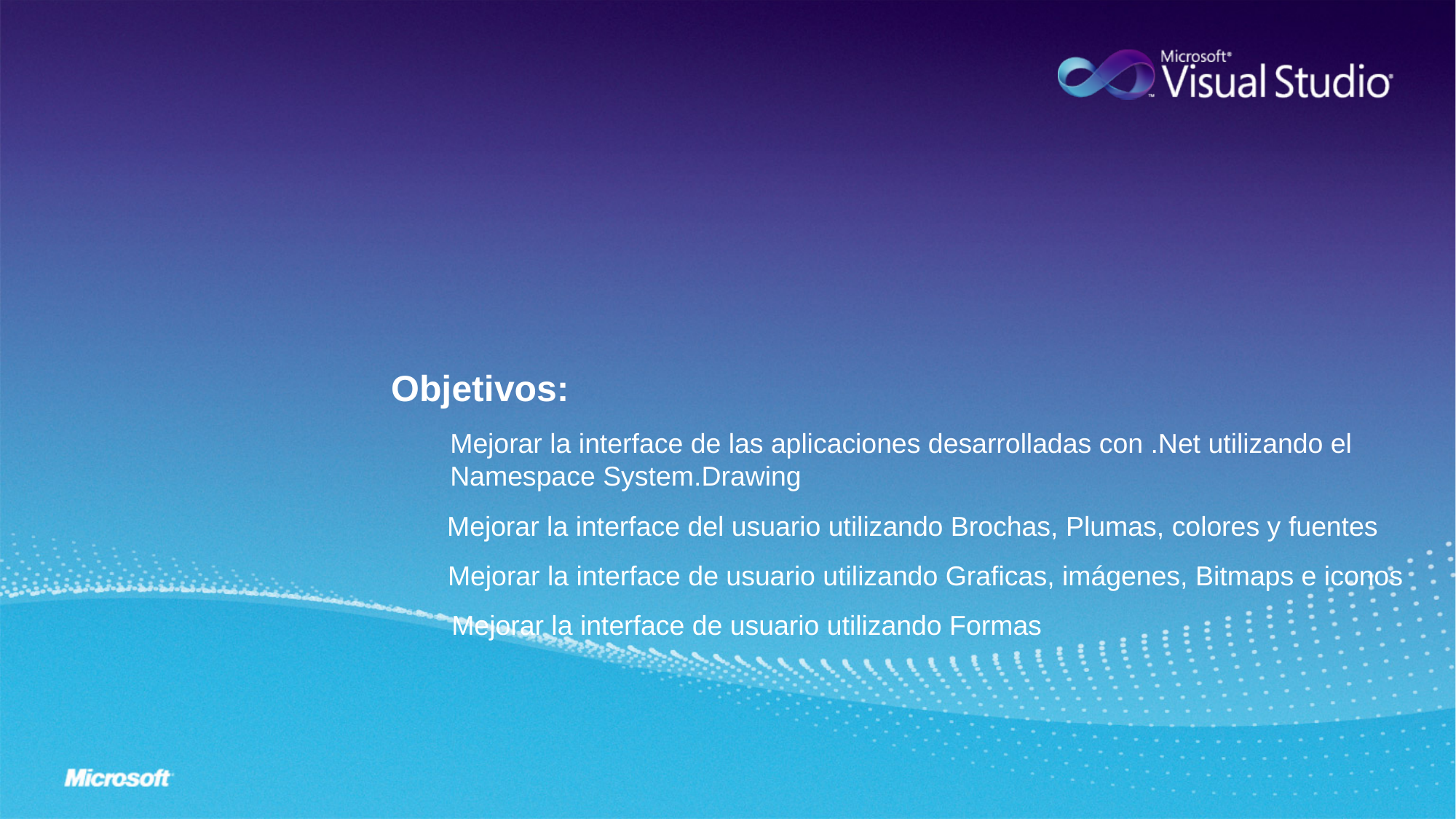

# /* Graphics */
Objetivos:
Mejorar la interface de las aplicaciones desarrolladas con .Net utilizando el
Namespace System.Drawing
Mejorar la interface del usuario utilizando Brochas, Plumas, colores y fuentes
Mejorar la interface de usuario utilizando Graficas, imágenes, Bitmaps e iconos
Mejorar la interface de usuario utilizando Formas